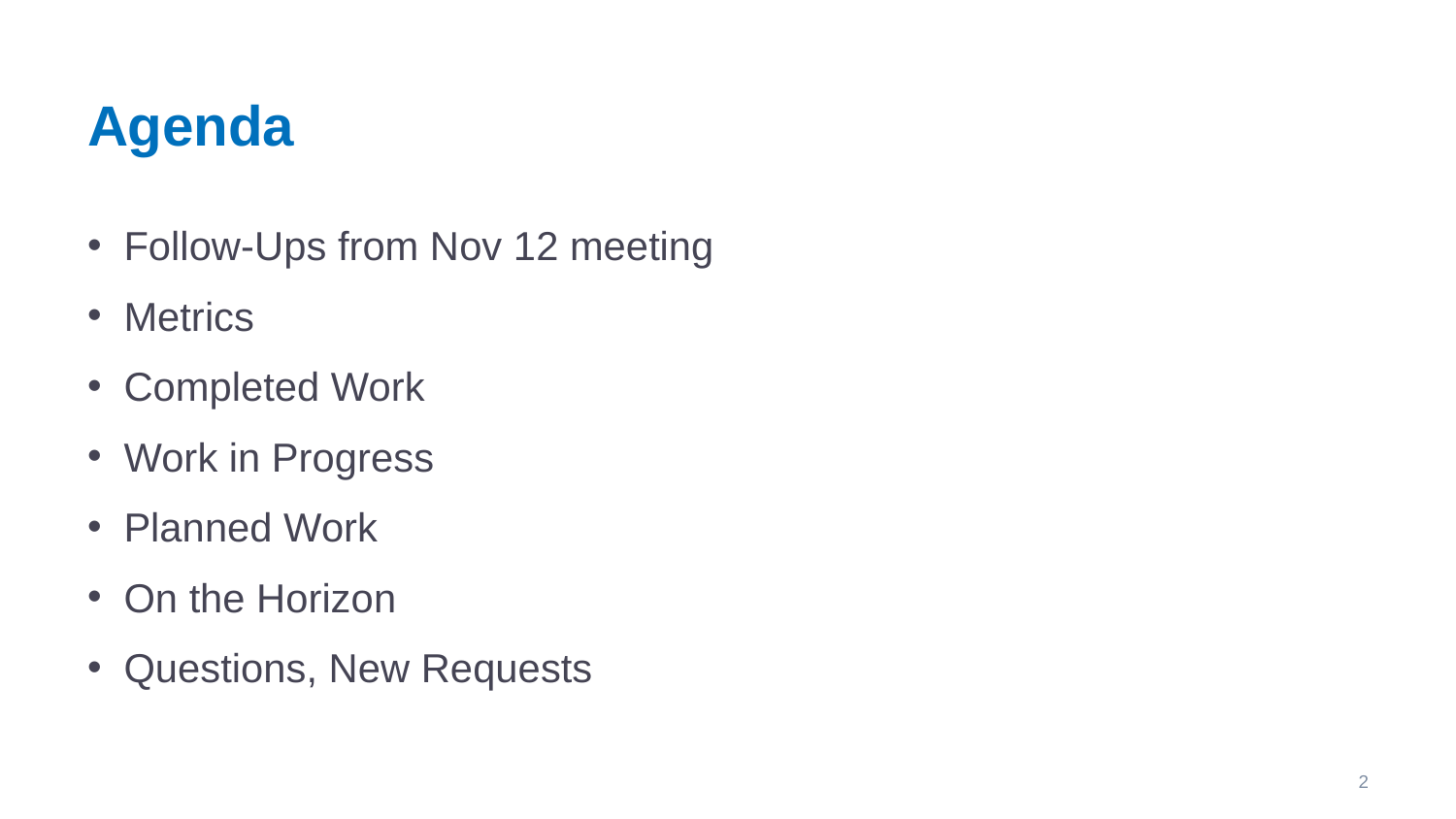

# Agenda
Follow-Ups from Nov 12 meeting
Metrics
Completed Work
Work in Progress
Planned Work
On the Horizon
Questions, New Requests
2